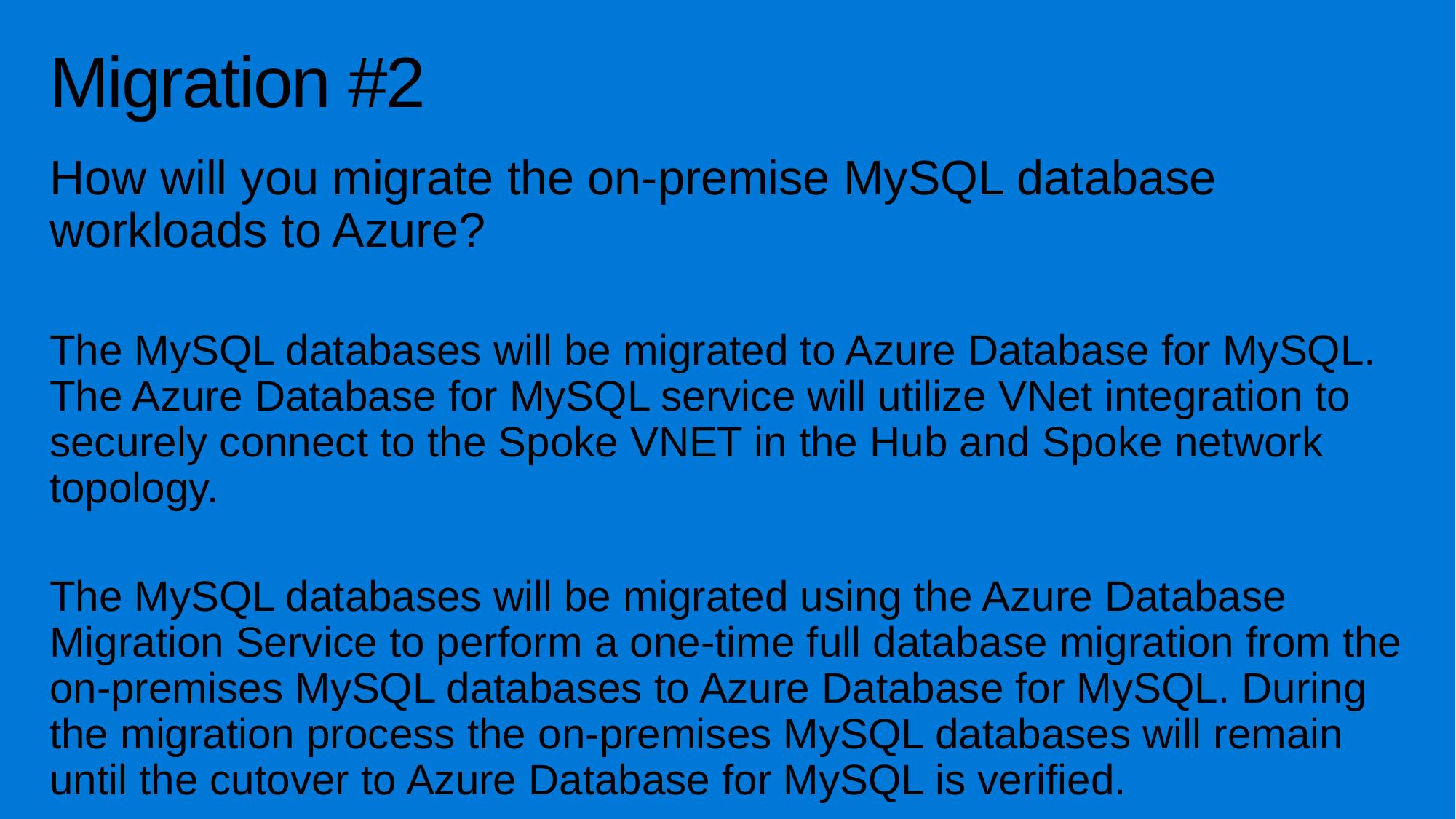

# Migration #2
How will you migrate the on-premise MySQL database workloads to Azure?

The MySQL databases will be migrated to Azure Database for MySQL. The Azure Database for MySQL service will utilize VNet integration to securely connect to the Spoke VNET in the Hub and Spoke network topology.

The MySQL databases will be migrated using the Azure Database Migration Service to perform a one-time full database migration from the on-premises MySQL databases to Azure Database for MySQL. During the migration process the on-premises MySQL databases will remain until the cutover to Azure Database for MySQL is verified.